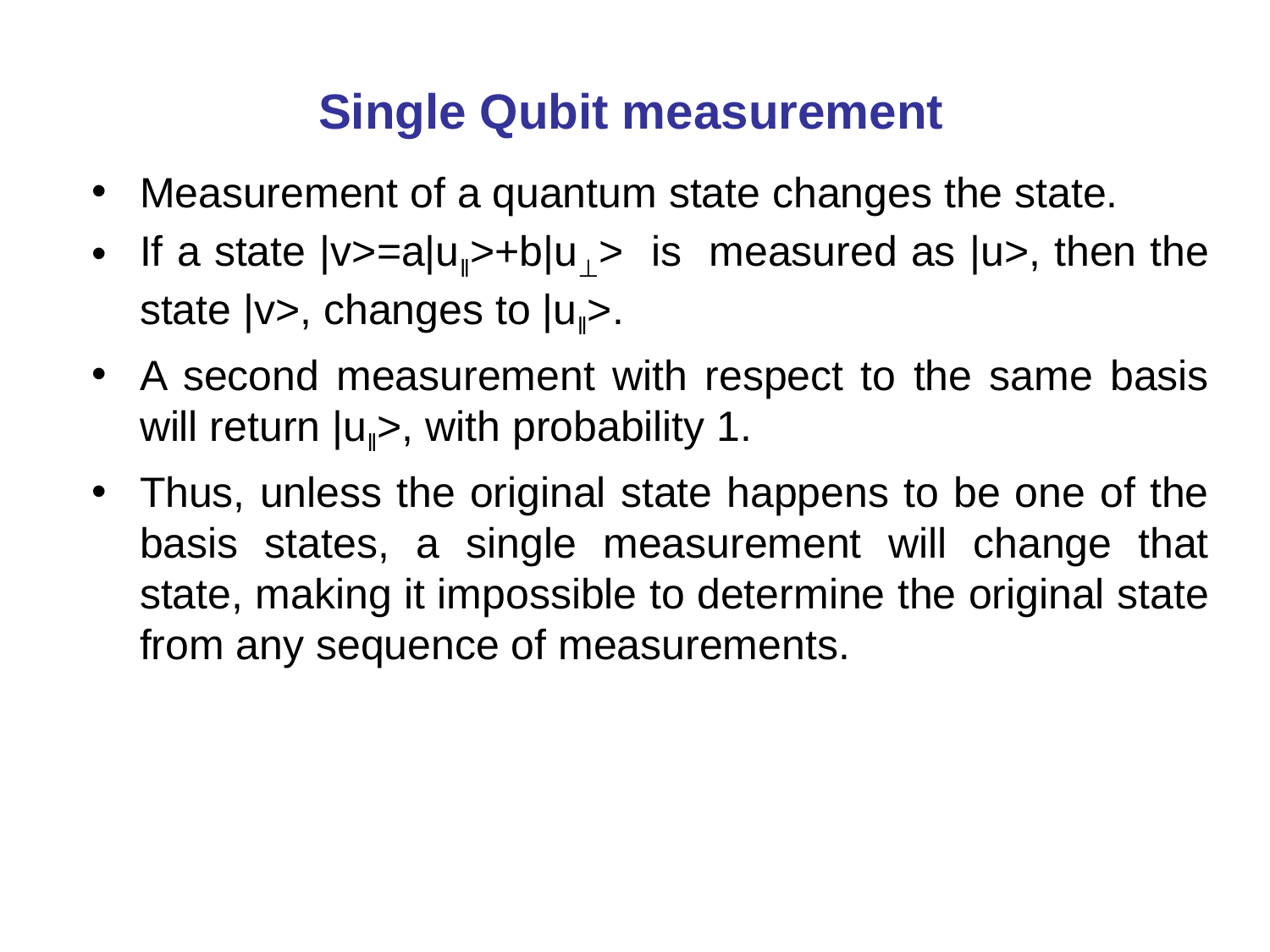

# Single Qubit measurement
Measurement of a quantum state changes the state.
If a state |v>=a|uǁ>+b|u⊥>  is  measured as |u>, then the state |v>, changes to |uǁ>.
A second measurement with respect to the same basis will return |uǁ>, with probability 1.
Thus, unless the original state happens to be one of the basis states, a single measurement will change that state, making it impossible to determine the original state from any sequence of measurements.